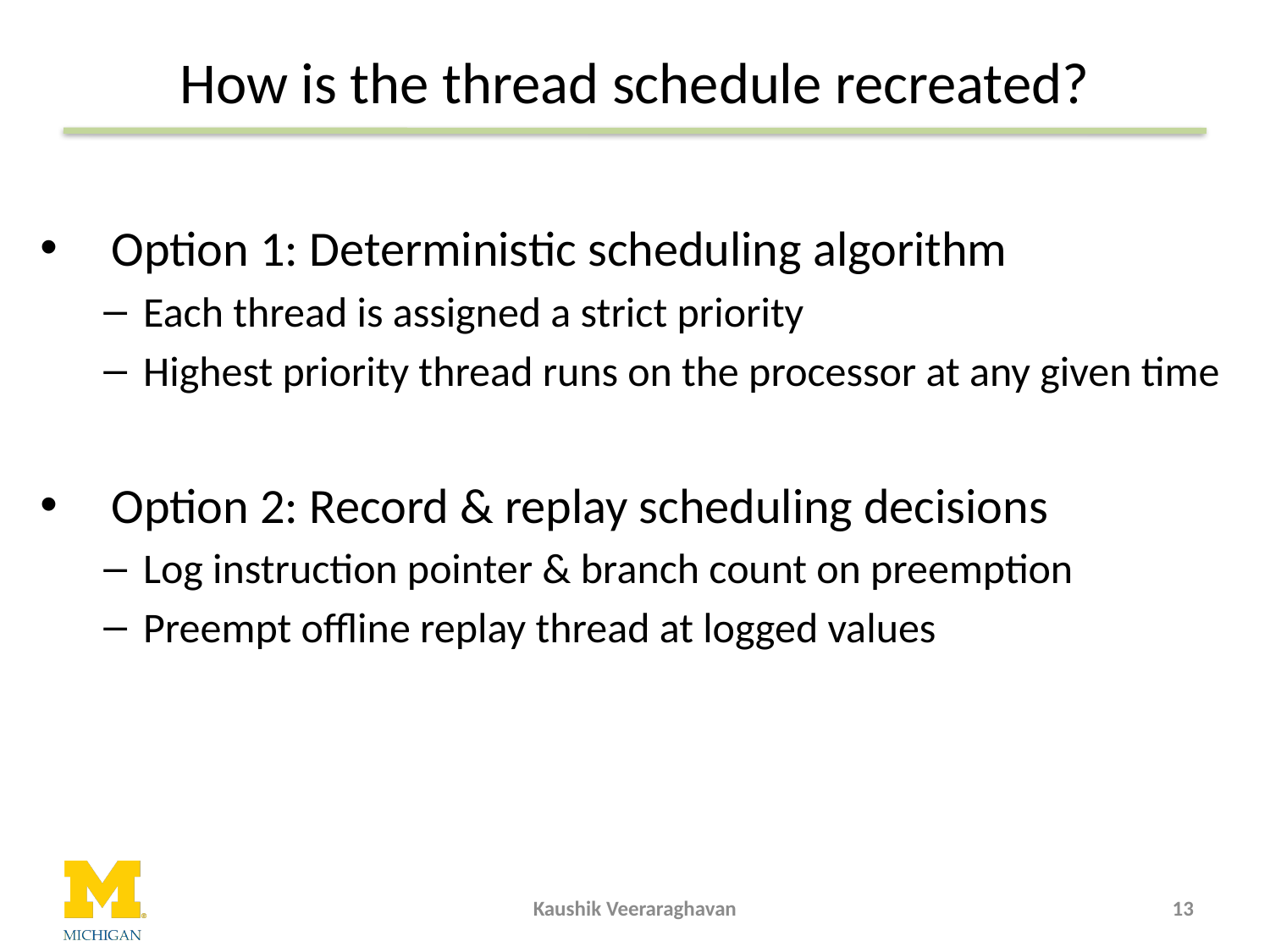

# How is the thread schedule recreated?

Option 1: Deterministic scheduling algorithm
Each thread is assigned a strict priority
Highest priority thread runs on the processor at any given time

Option 2: Record & replay scheduling decisions
Log instruction pointer & branch count on preemption
Preempt offline replay thread at logged values

Kaushik Veeraraghavan
13